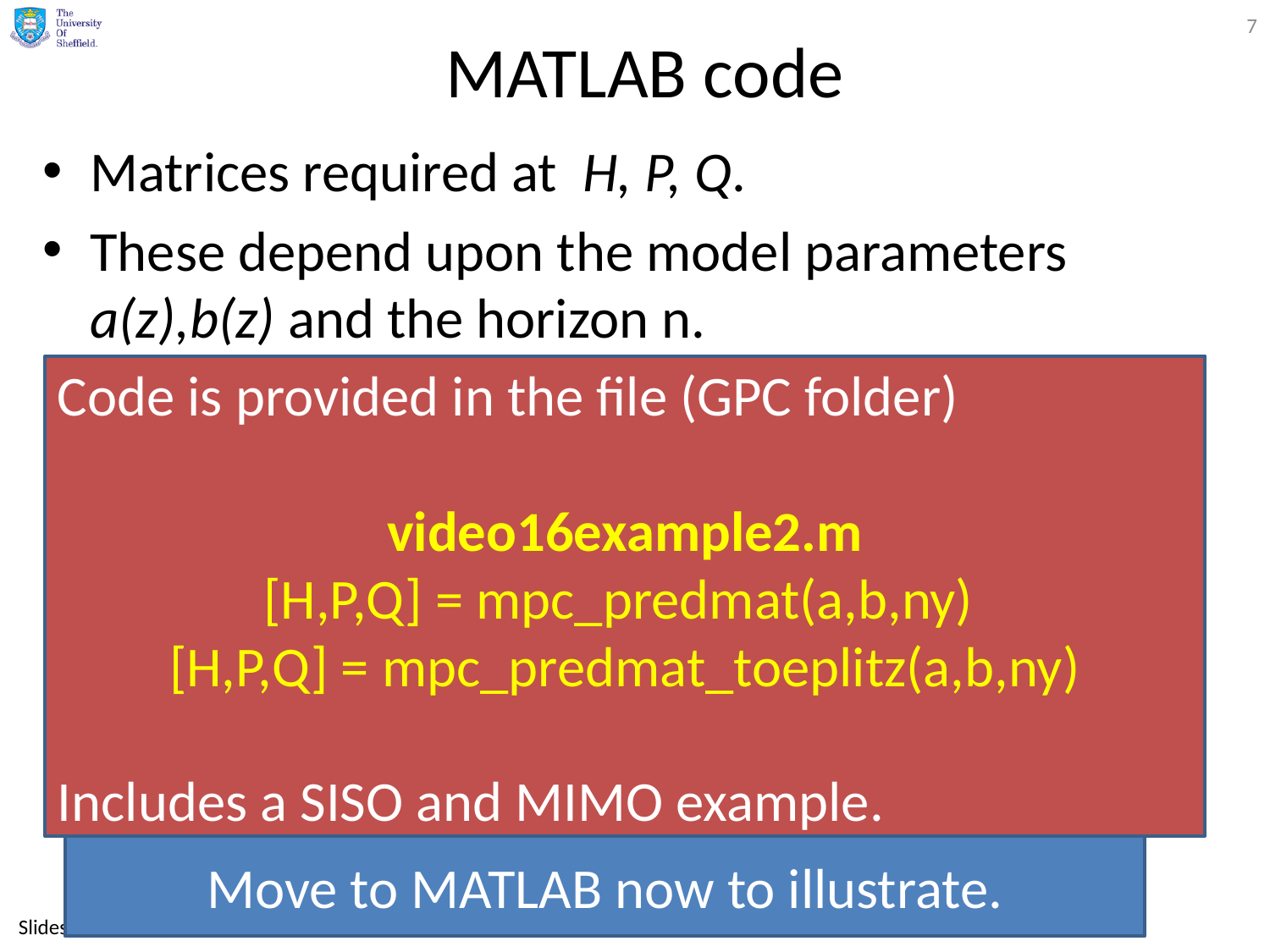

7
# MATLAB code
Matrices required at  H, P, Q.
These depend upon the model parameters a(z),b(z) and the horizon n.
Code is provided in the file (GPC folder)

video16example2.m
[H,P,Q] = mpc_predmat(a,b,ny)
[H,P,Q] = mpc_predmat_toeplitz(a,b,ny)

Includes a SISO and MIMO example.
Move to MATLAB now to illustrate.
Slides by Anthony Rossiter